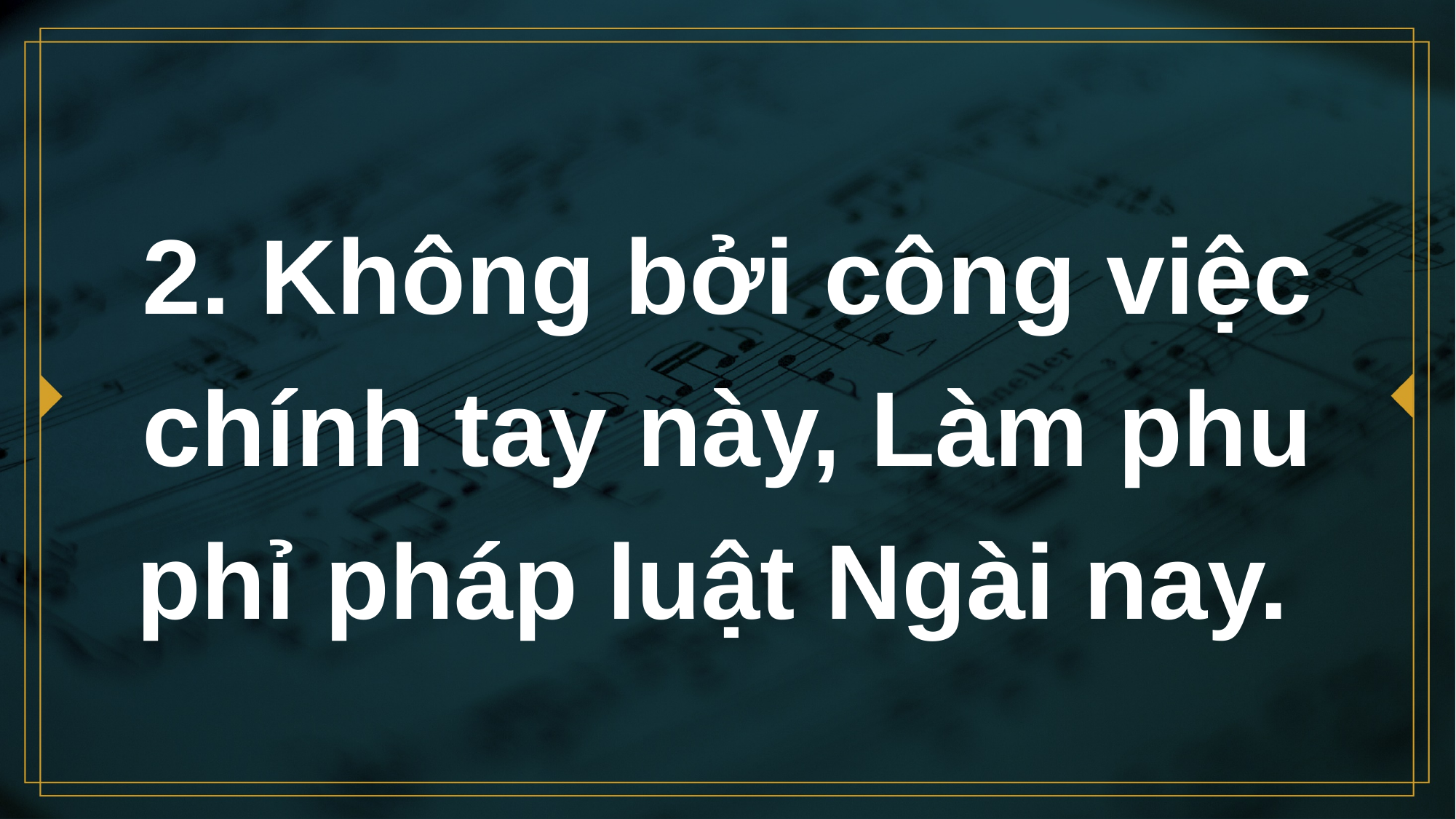

# 2. Không bởi công việc chính tay này, Làm phu phỉ pháp luật Ngài nay.